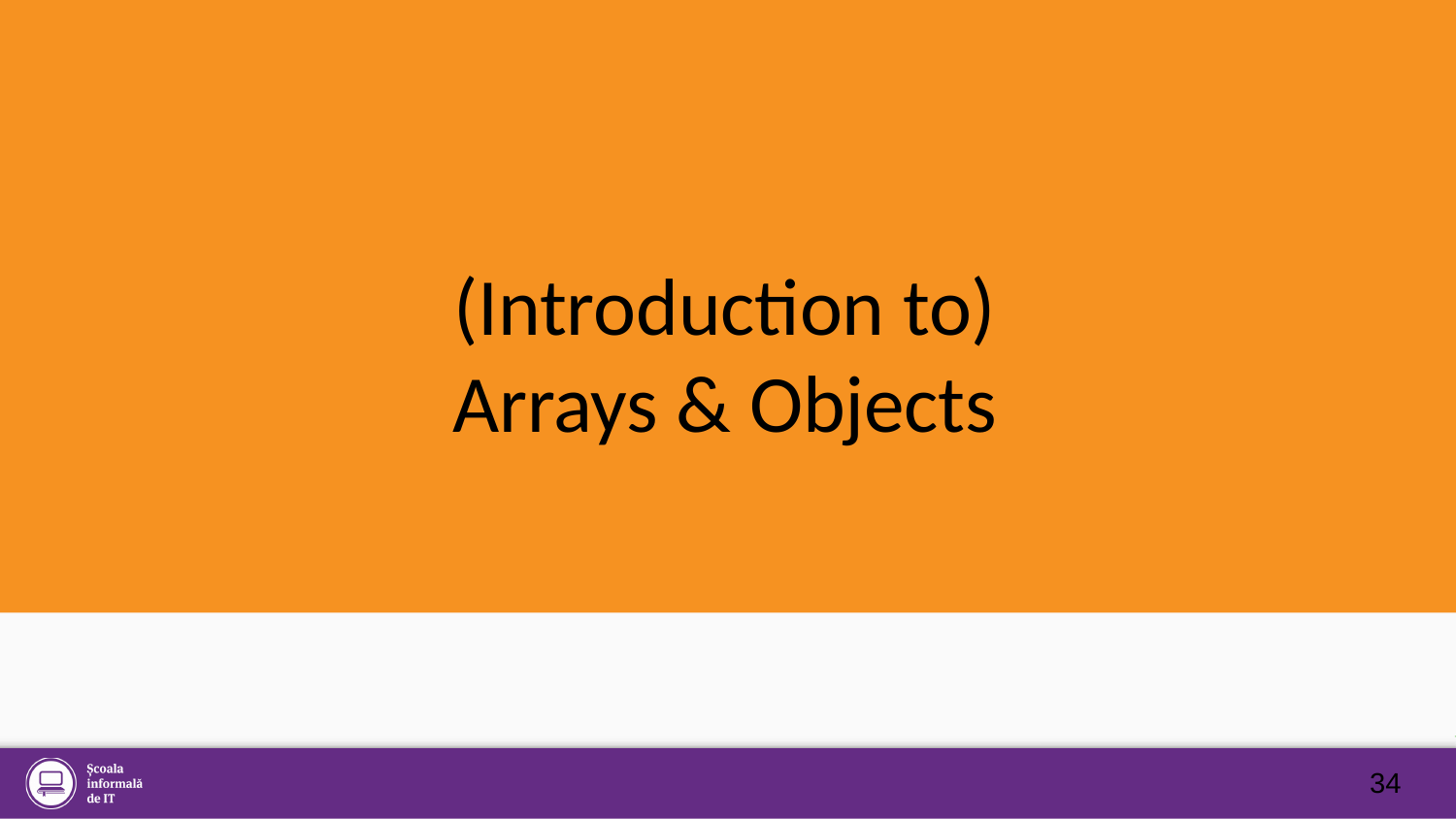

# (Introduction to)  Arrays & Objects

34